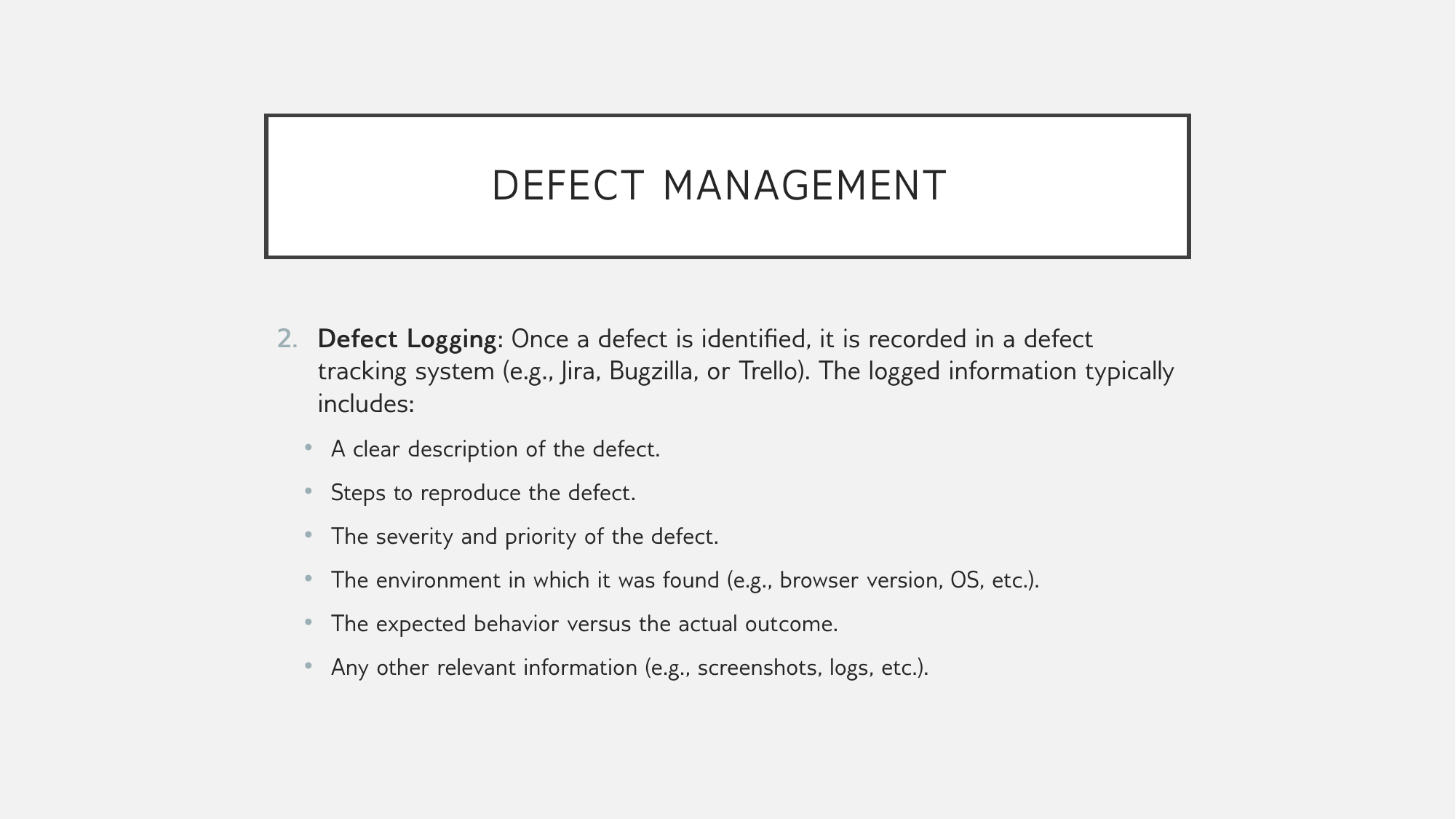

# Defect Management
Defect Logging: Once a defect is identified, it is recorded in a defect tracking system (e.g., Jira, Bugzilla, or Trello). The logged information typically includes:
A clear description of the defect.
Steps to reproduce the defect.
The severity and priority of the defect.
The environment in which it was found (e.g., browser version, OS, etc.).
The expected behavior versus the actual outcome.
Any other relevant information (e.g., screenshots, logs, etc.).